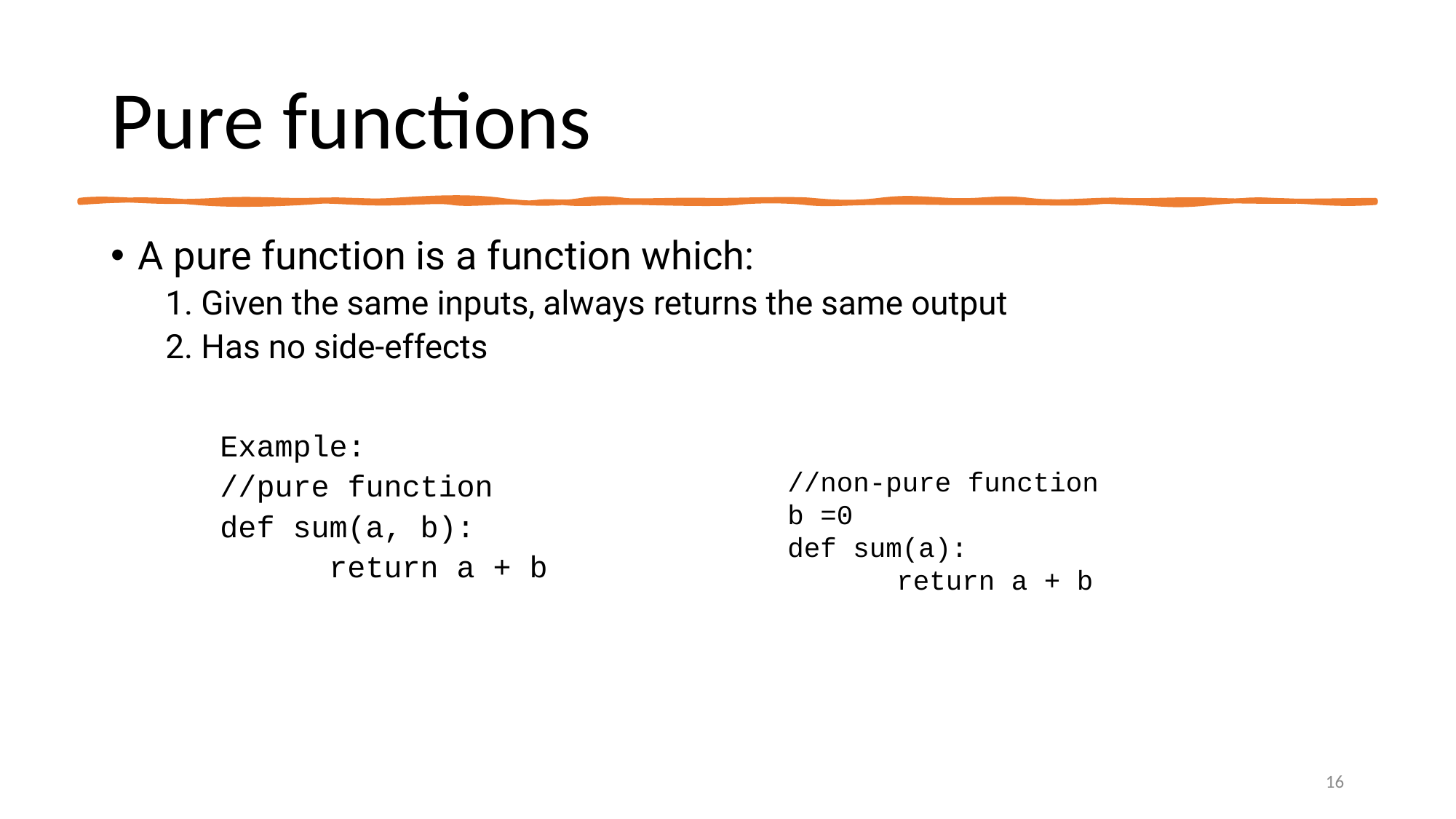

# Pure functions

A pure function is a function which:
 Given the same inputs, always returns the same output
 Has no side-effects

Example:
//pure function
def sum(a, b):
	return a + b

//non-pure function
b =0
def sum(a):
	return a + b
16